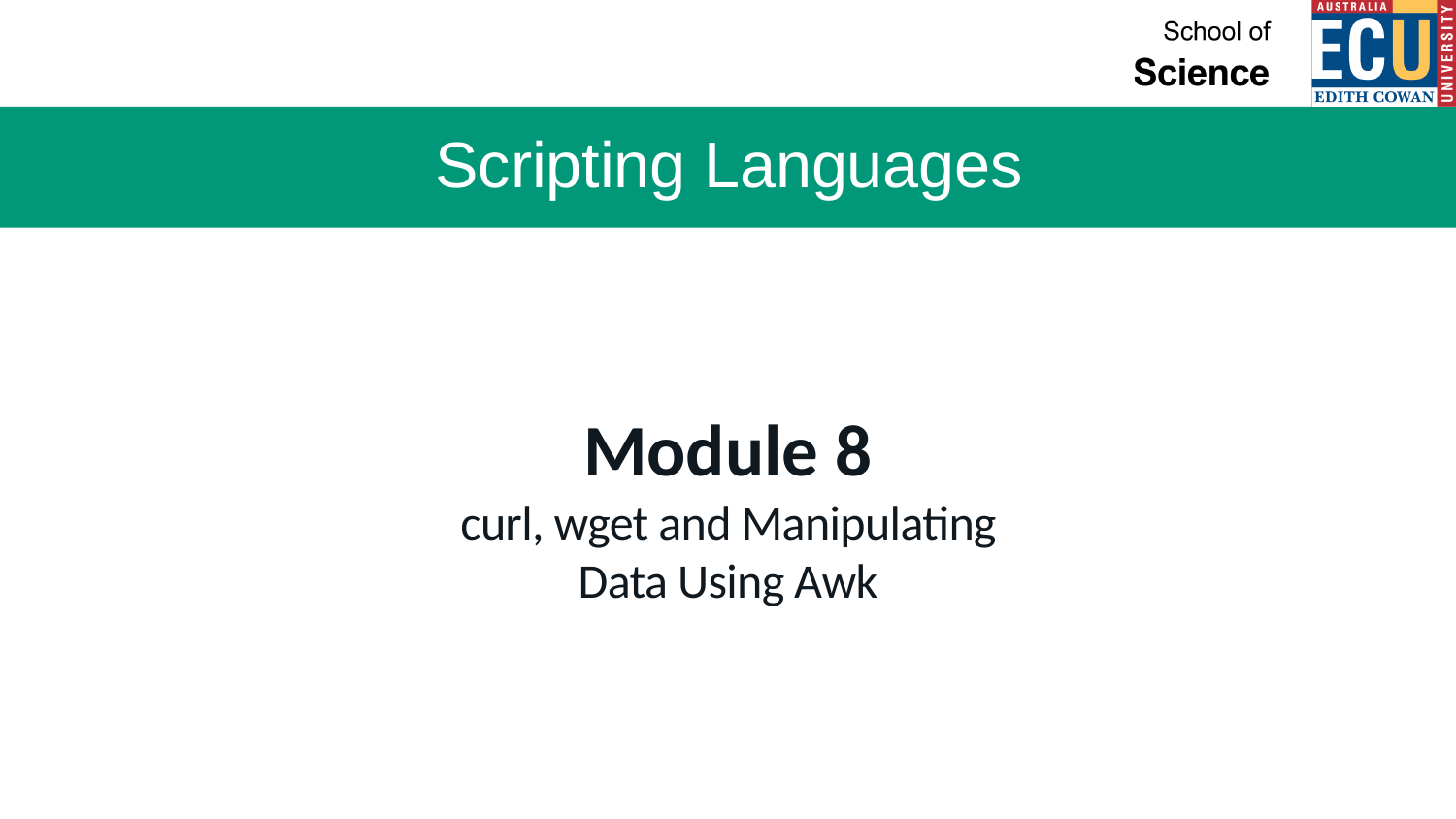

# Scripting Languages
Module 8
curl, wget and Manipulating Data Using Awk